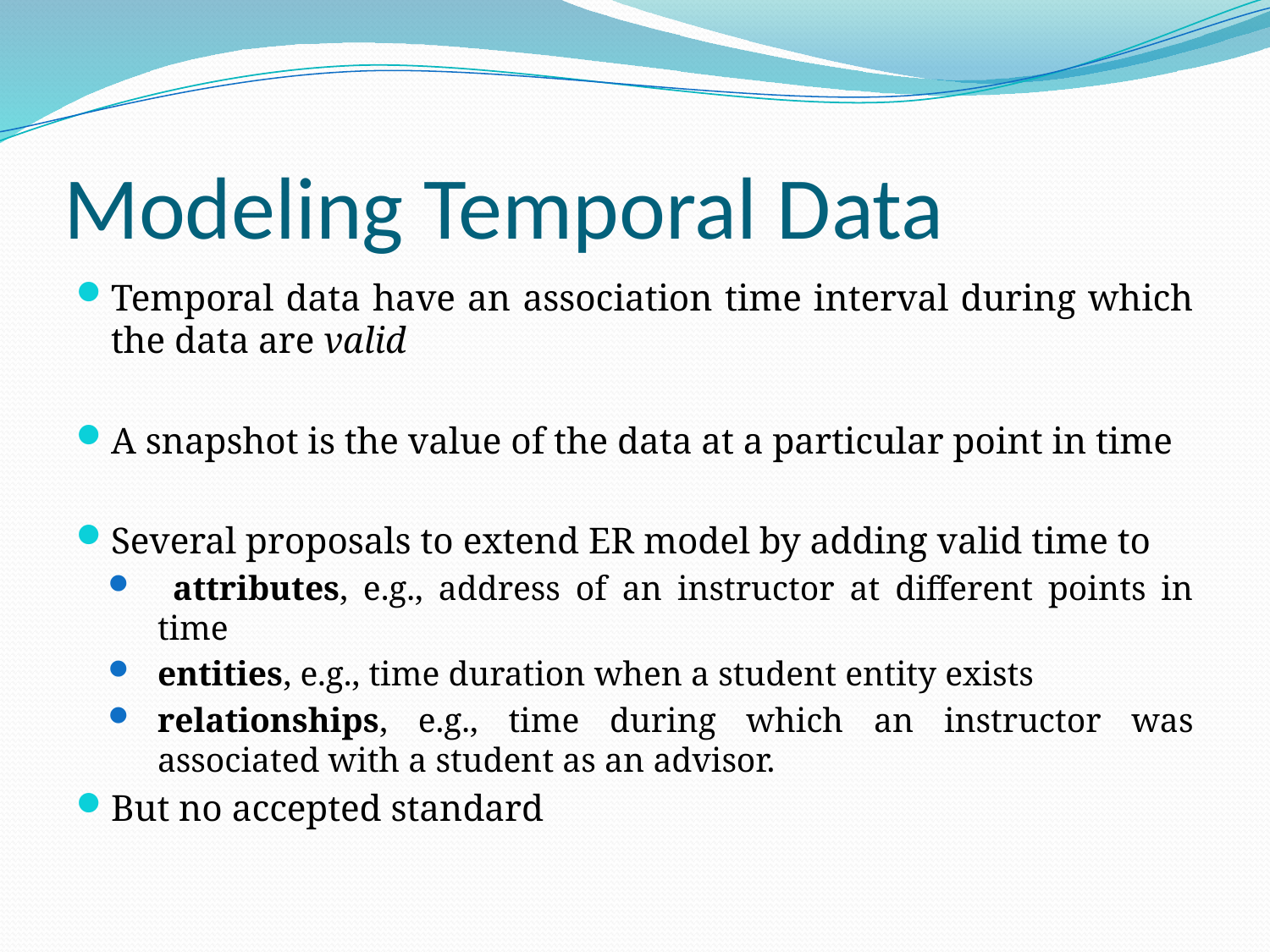

# Modeling Temporal Data
Temporal data have an association time interval during which the data are valid

A snapshot is the value of the data at a particular point in time

Several proposals to extend ER model by adding valid time to
 attributes, e.g., address of an instructor at different points in time
entities, e.g., time duration when a student entity exists
relationships, e.g., time during which an instructor was associated with a student as an advisor.
But no accepted standard